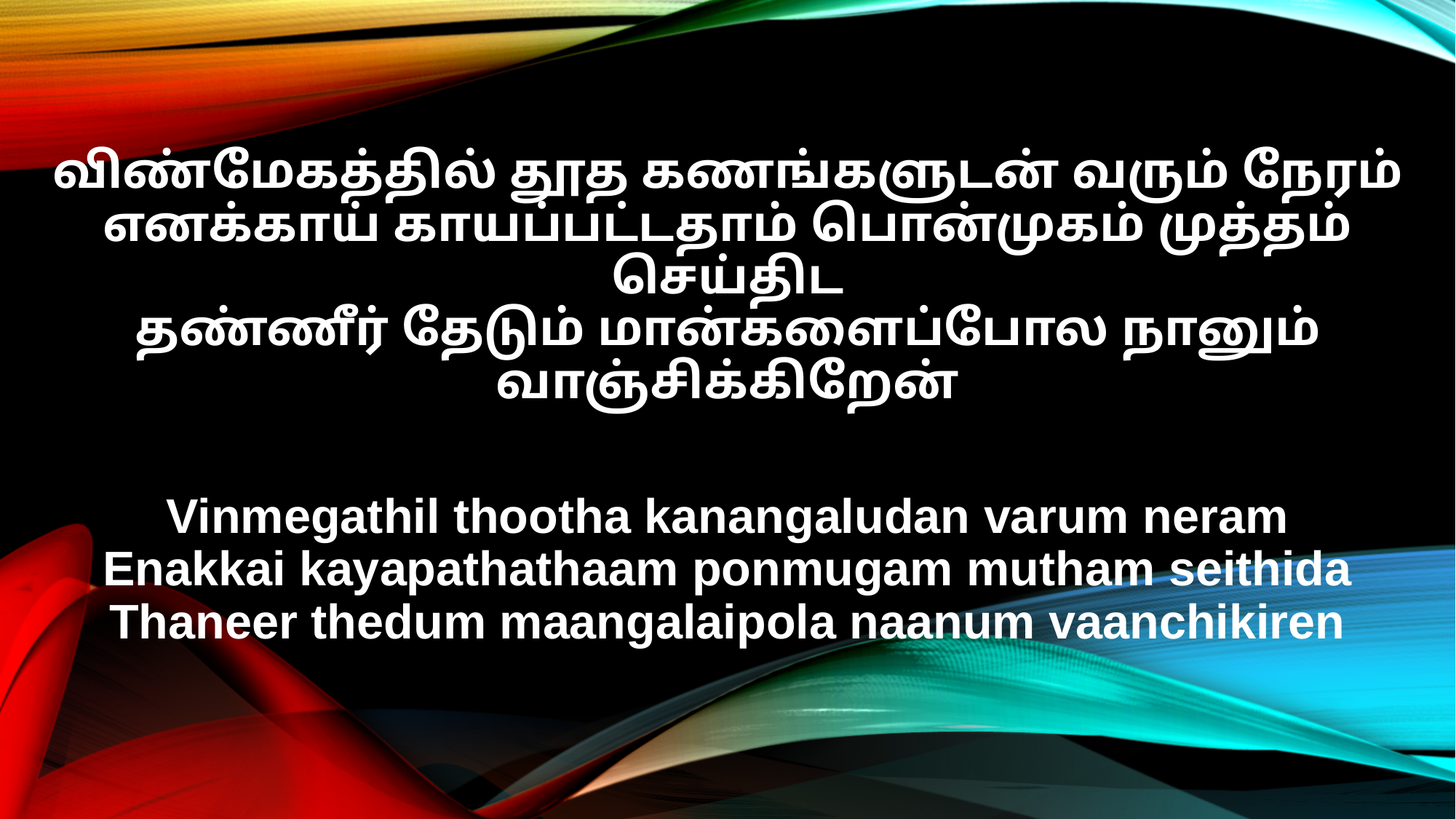

விண்மேகத்தில் தூத கணங்களுடன் வரும் நேரம்
எனக்காய் காயப்பட்டதாம் பொன்முகம் முத்தம் செய்திட
தண்ணீர் தேடும் மான்களைப்போல நானும் வாஞ்சிக்கிறேன்

Vinmegathil thootha kanangaludan varum neram
Enakkai kayapathathaam ponmugam mutham seithida
Thaneer thedum maangalaipola naanum vaanchikiren